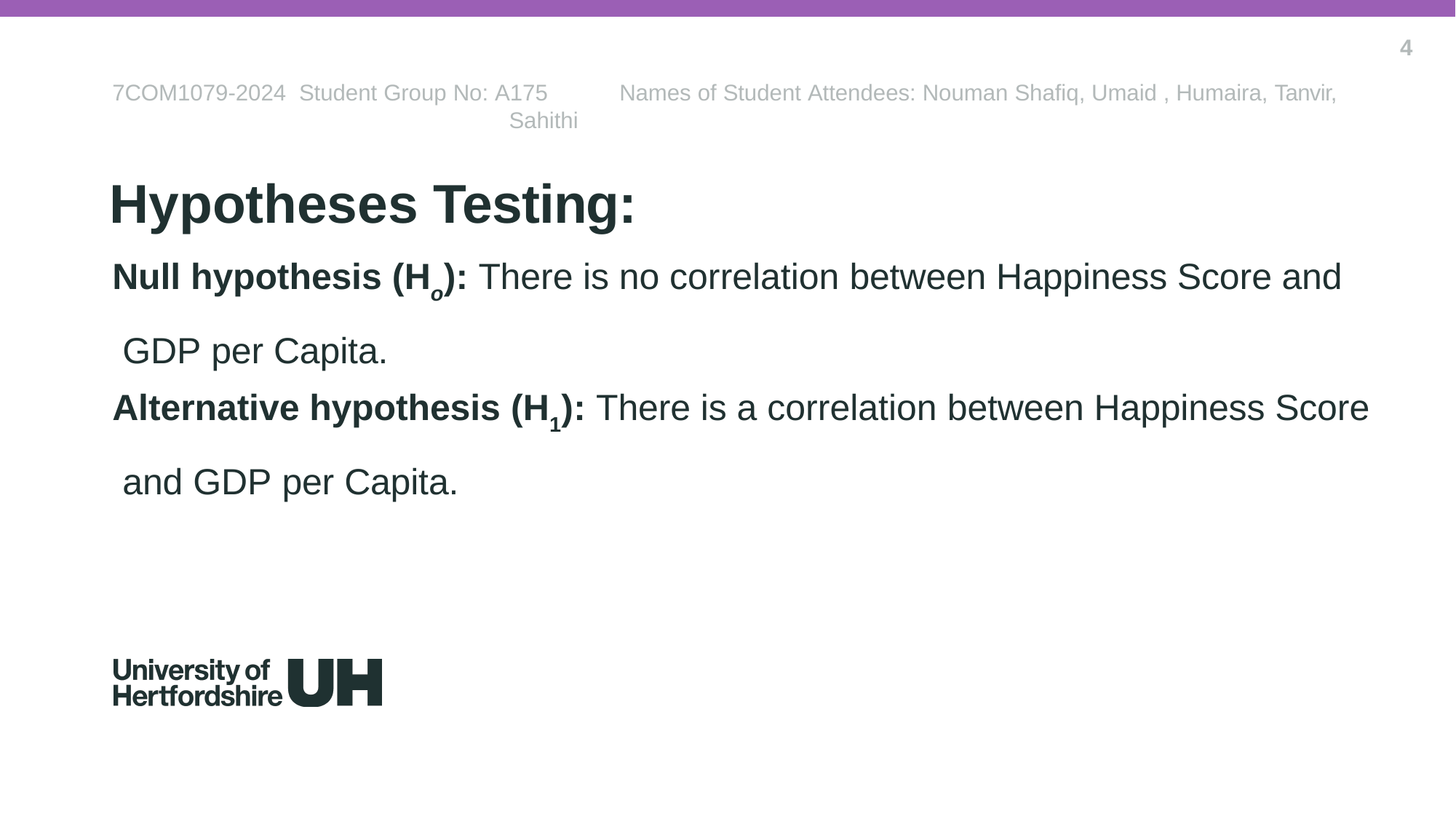

4
7COM1079-2024 Student Group No: A175	Names of Student Attendees: Nouman Shafiq, Umaid , Humaira, Tanvir,
Sahithi

Hypotheses Testing:
Null hypothesis (Ho): There is no correlation between Happiness Score and  GDP per Capita.
Alternative hypothesis (H1): There is a correlation between Happiness Score  and GDP per Capita.